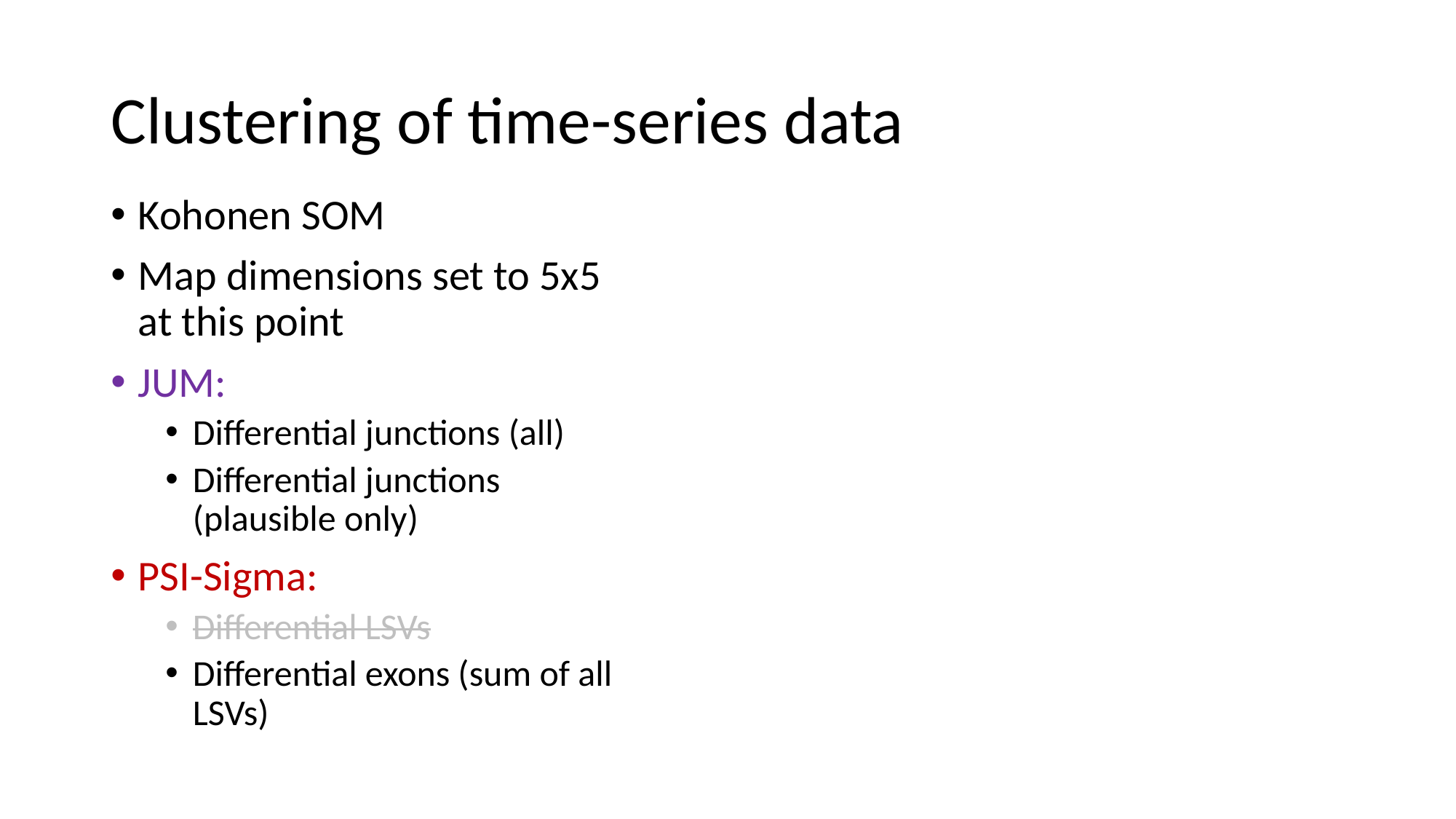

# Clustering of time-series data
Kohonen SOM
Map dimensions set to 5x5 at this point
JUM:
Differential junctions (all)
Differential junctions (plausible only)
PSI-Sigma:
Differential LSVs
Differential exons (sum of all LSVs)